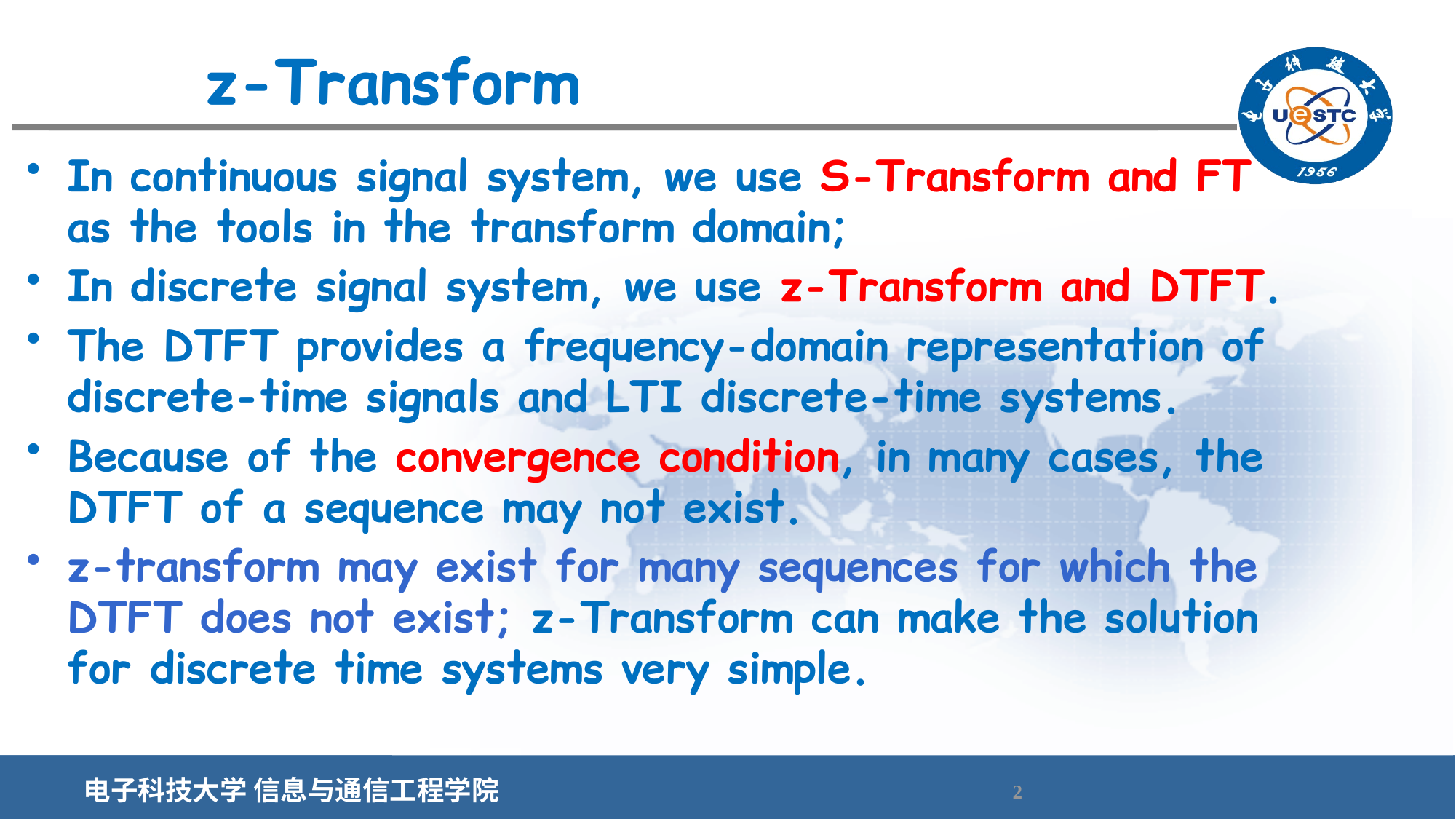

# z-Transform
In continuous signal system, we use S-Transform and FT as the tools in the transform domain;
In discrete signal system, we use z-Transform and DTFT.
The DTFT provides a frequency-domain representation of discrete-time signals and LTI discrete-time systems.
Because of the convergence condition, in many cases, the DTFT of a sequence may not exist.
z-transform may exist for many sequences for which the DTFT does not exist; z-Transform can make the solution for discrete time systems very simple.